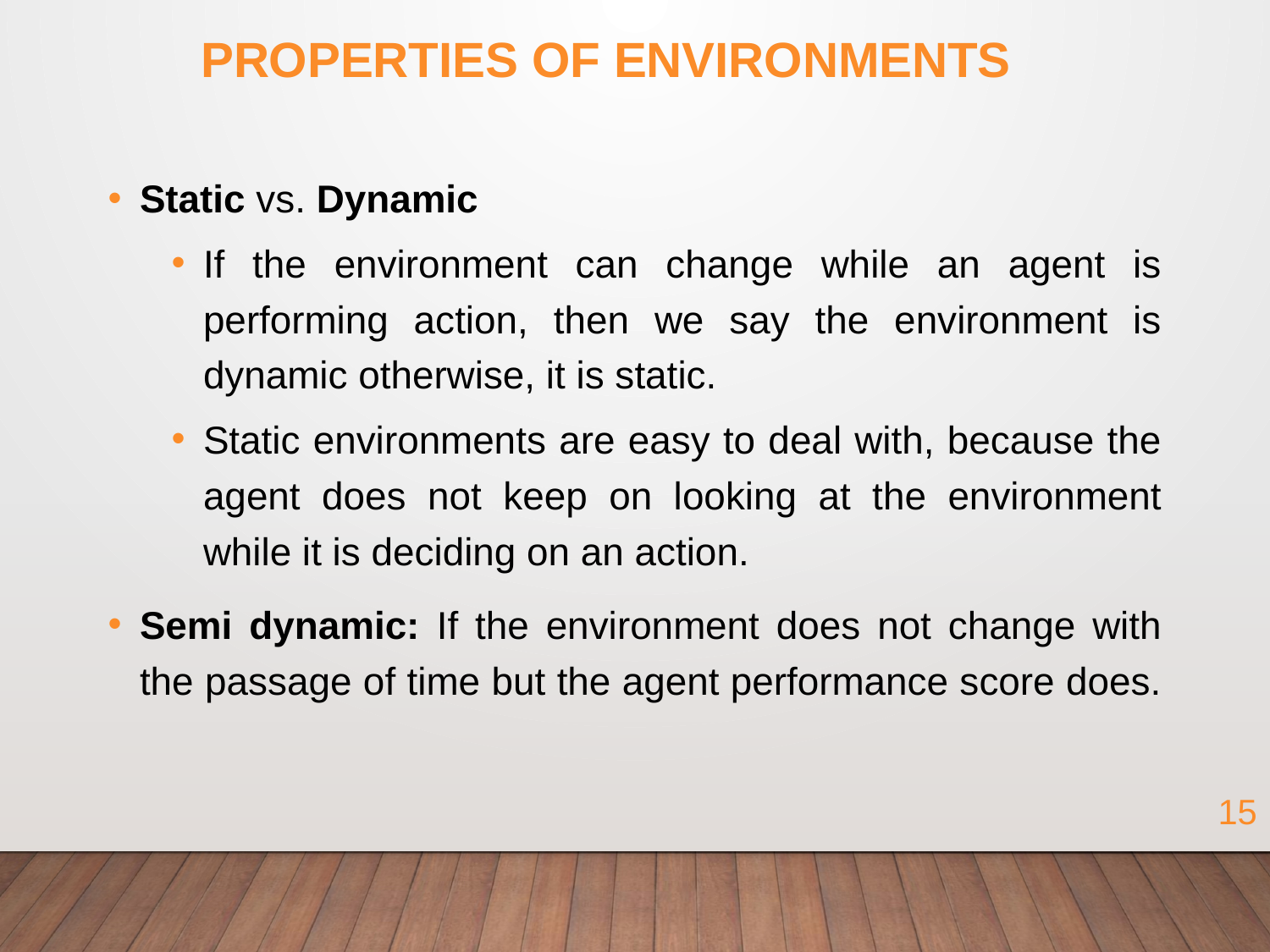

Properties of environments
Static vs. Dynamic
If the environment can change while an agent is performing action, then we say the environment is dynamic otherwise, it is static.
Static environments are easy to deal with, because the agent does not keep on looking at the environment while it is deciding on an action.
Semi dynamic: If the environment does not change with the passage of time but the agent performance score does.
15